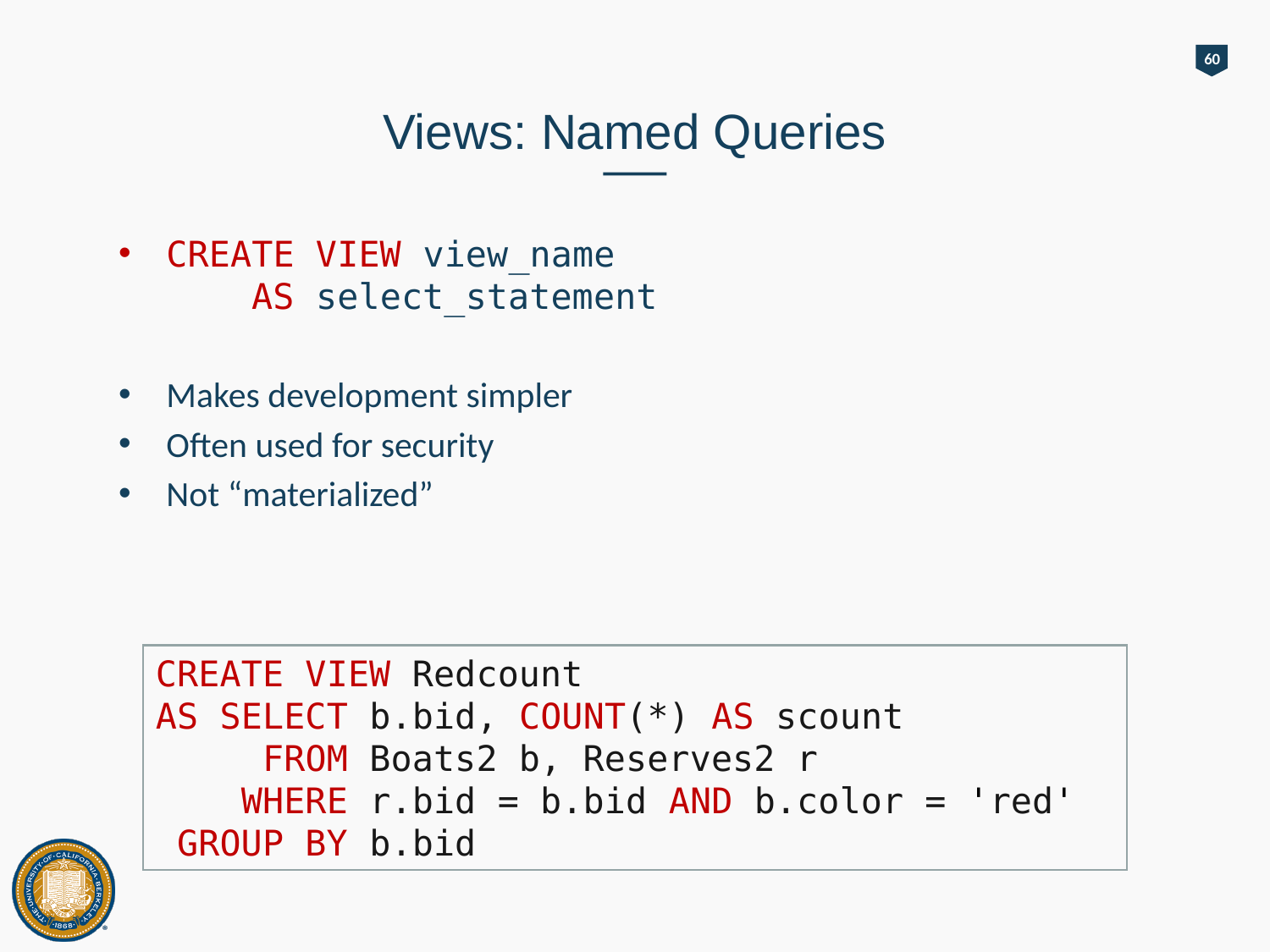

60

# Views: Named Queries

CREATE VIEW view_name
    AS select_statement

Makes development simpler
Often used for security
Not “materialized”
CREATE VIEW Redcount
AS SELECT b.bid, COUNT(*) AS scount
     FROM Boats2 b, Reserves2 r
    WHERE r.bid = b.bid AND b.color = 'red'
 GROUP BY b.bid